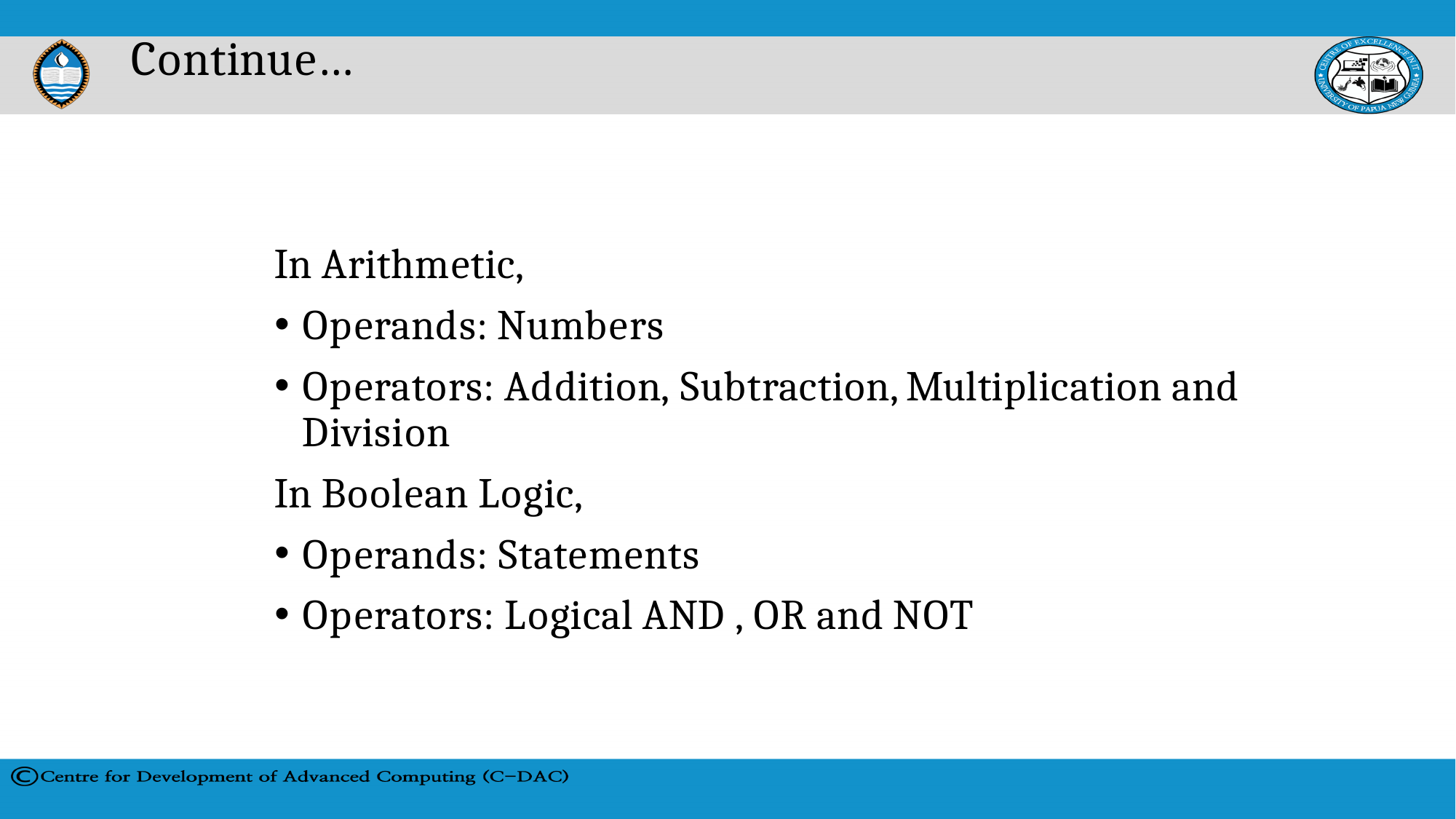

# Continue…
In Arithmetic,
Operands: Numbers
Operators: Addition, Subtraction, Multiplication and Division
In Boolean Logic,
Operands: Statements
Operators: Logical AND , OR and NOT